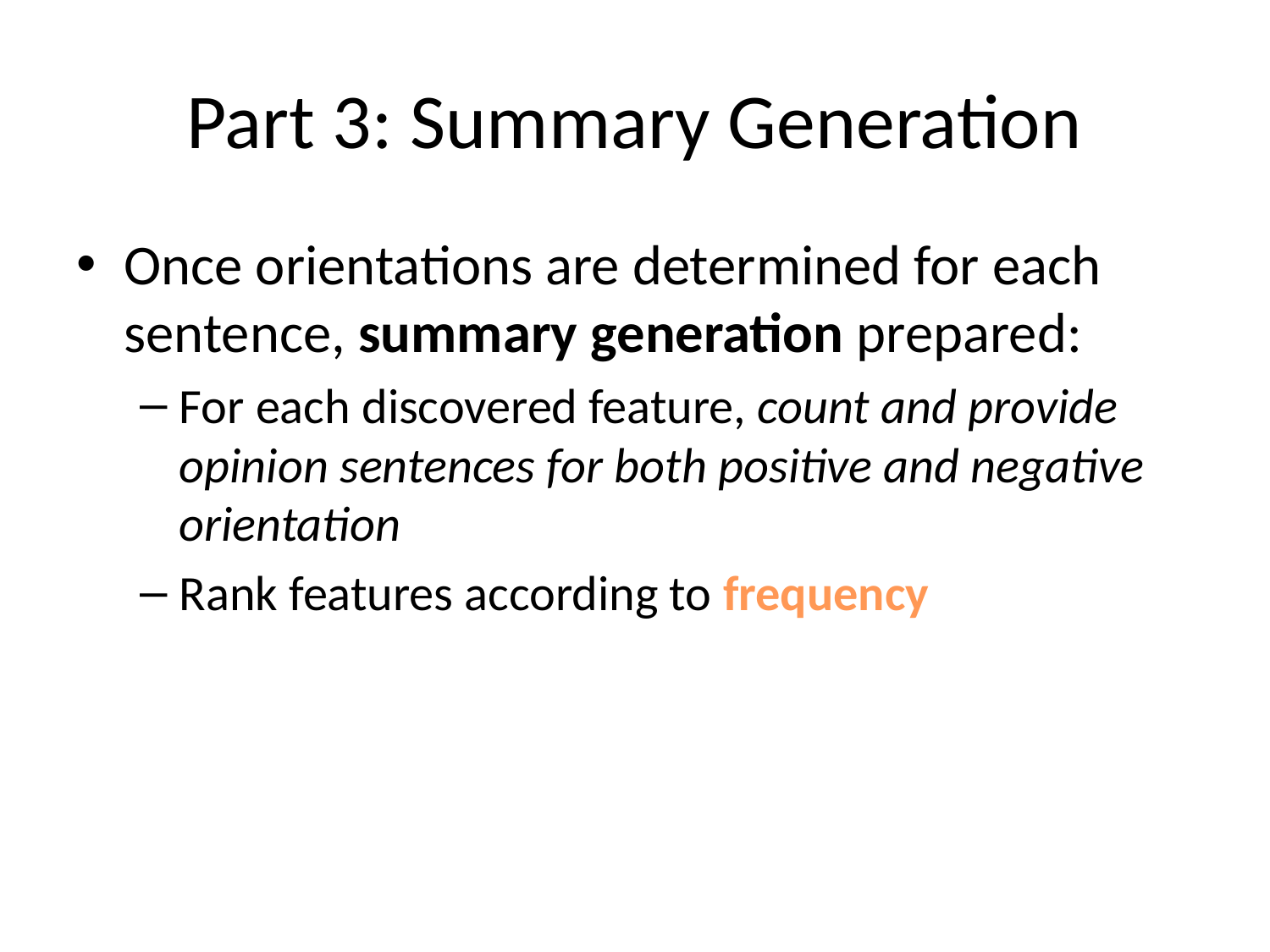

# Part 3: Summary Generation
Once orientations are determined for each sentence, summary generation prepared:
For each discovered feature, count and provide opinion sentences for both positive and negative orientation
Rank features according to frequency